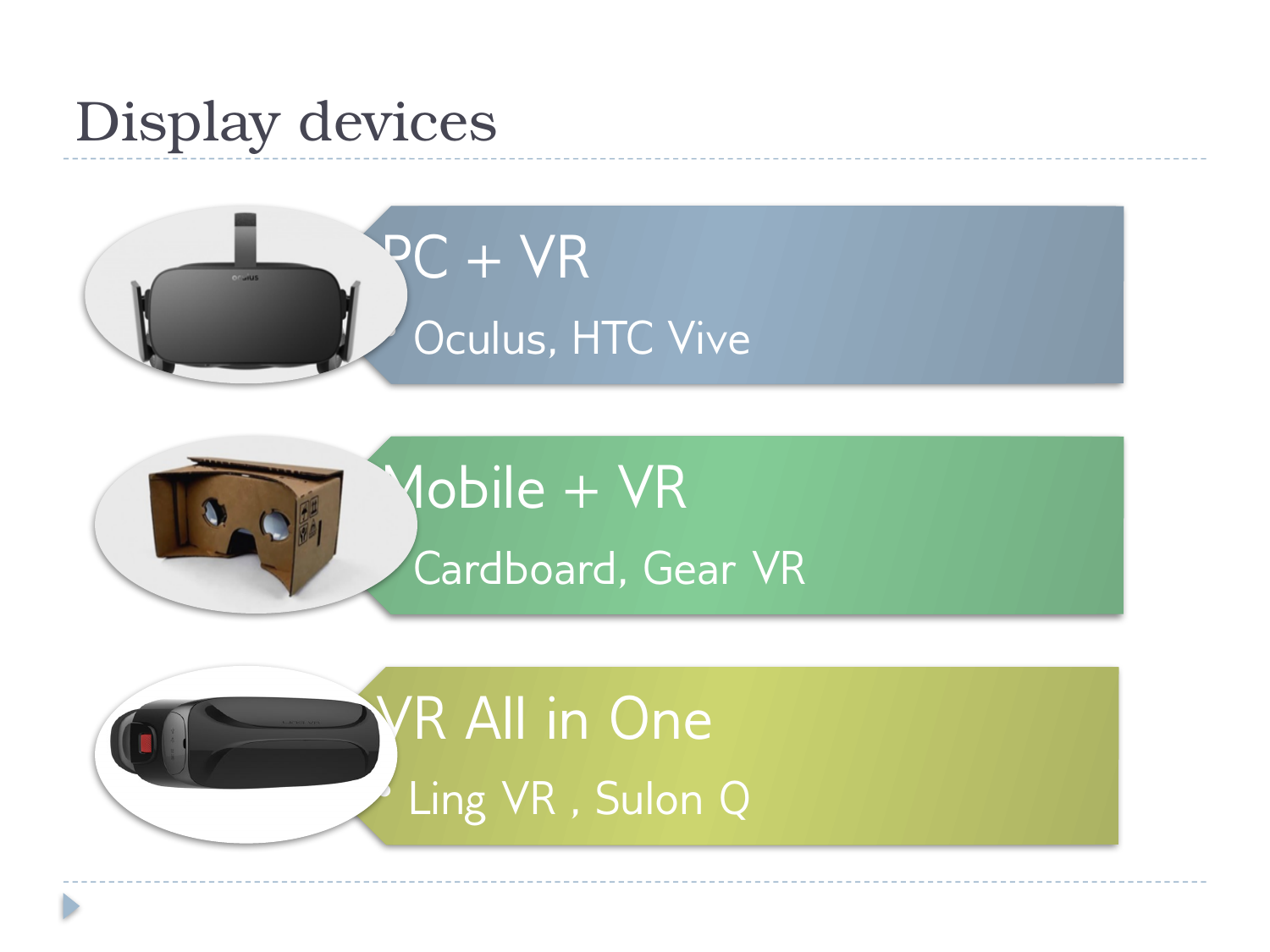

# Display devices
PC + VR
Oculus, HTC Vive
Mobile + VR
Cardboard, Gear VR
VR All in One
Ling VR , Sulon Q